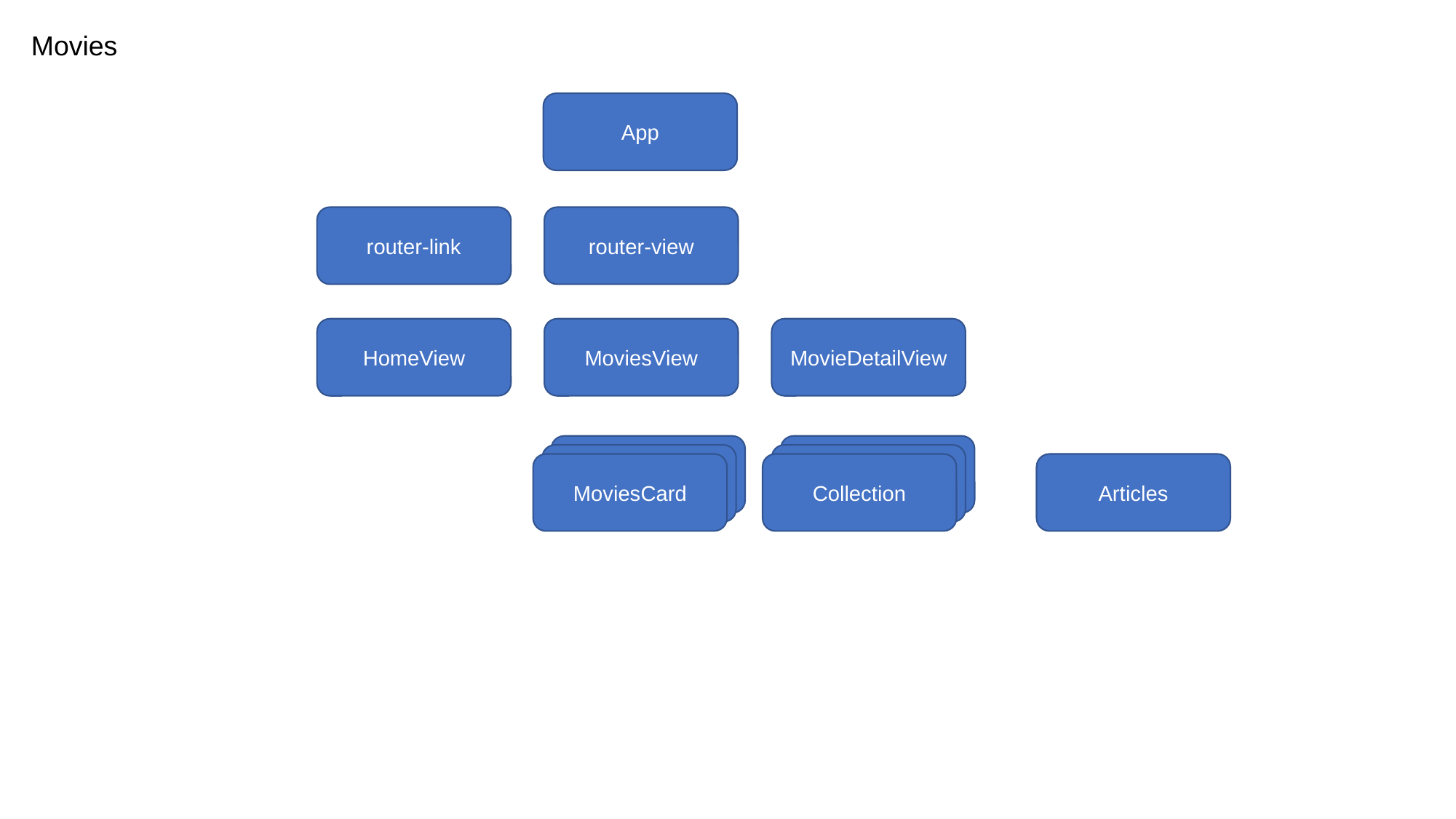

Movies
App
router-link
router-view
HomeView
MoviesView
MovieDetailView

MoviesCard

Collection
Articles